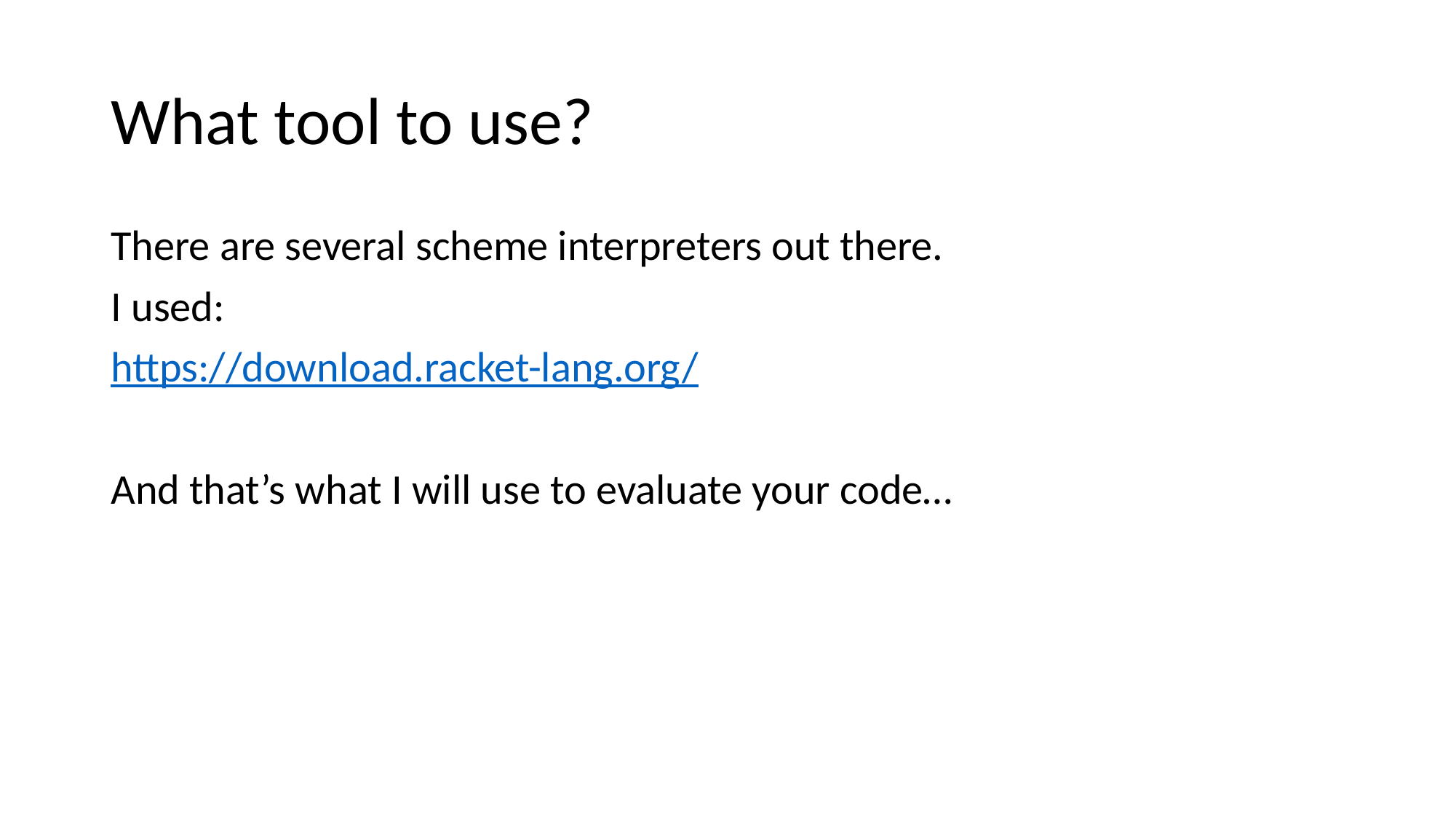

# What tool to use?
There are several scheme interpreters out there.
I used:
https://download.racket-lang.org/

And that’s what I will use to evaluate your code…